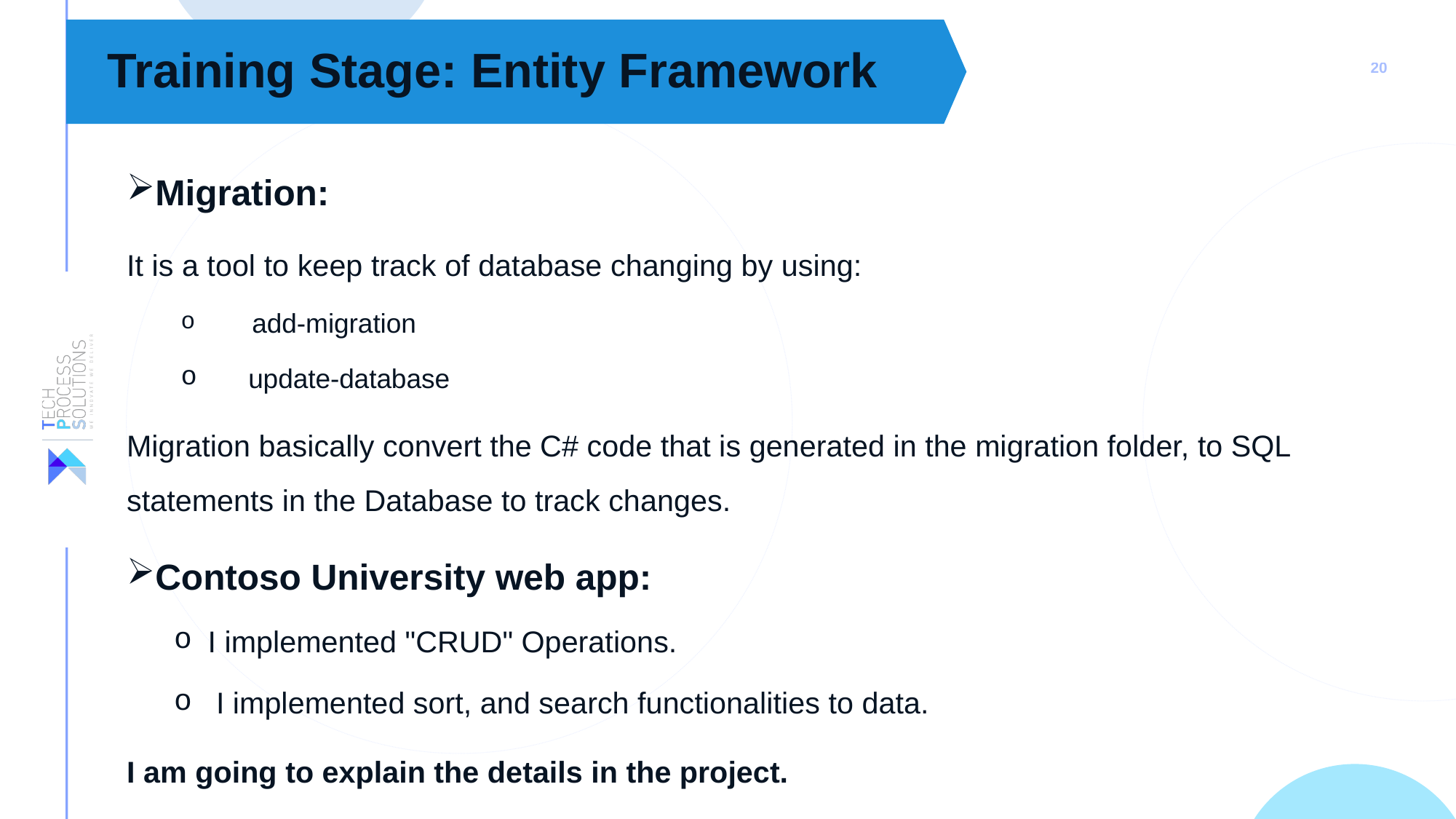

Training Stage: Entity Framework
Migration:
It is a tool to keep track of database changing by using:
  add-migration
 update-database
Migration basically convert the C# code that is generated in the migration folder, to SQL statements in the Database to track changes.
Contoso University web app:
I implemented "CRUD" Operations.
 I implemented sort, and search functionalities to data.
I am going to explain the details in the project.